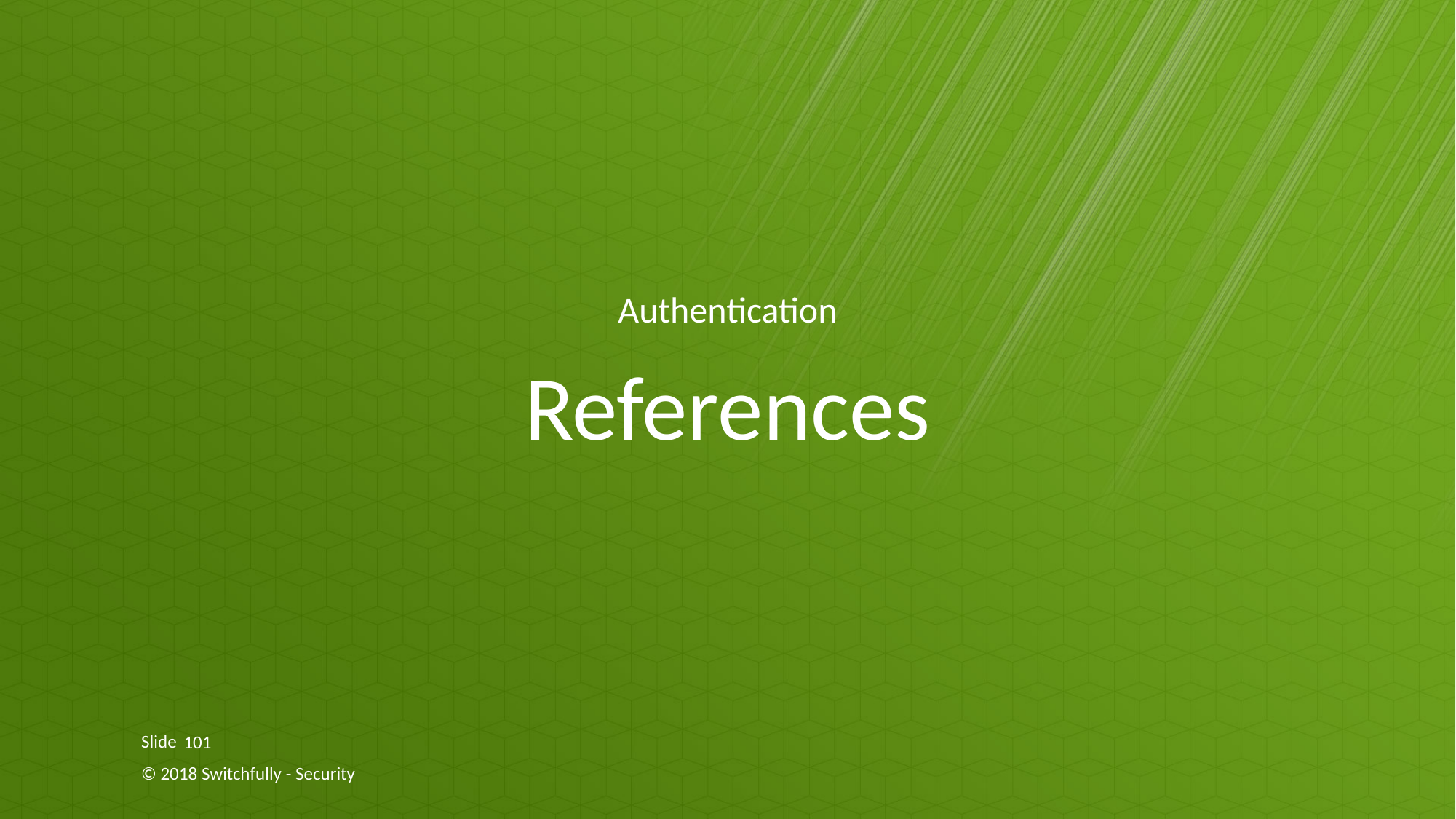

Authentication
# References
101
© 2018 Switchfully - Security